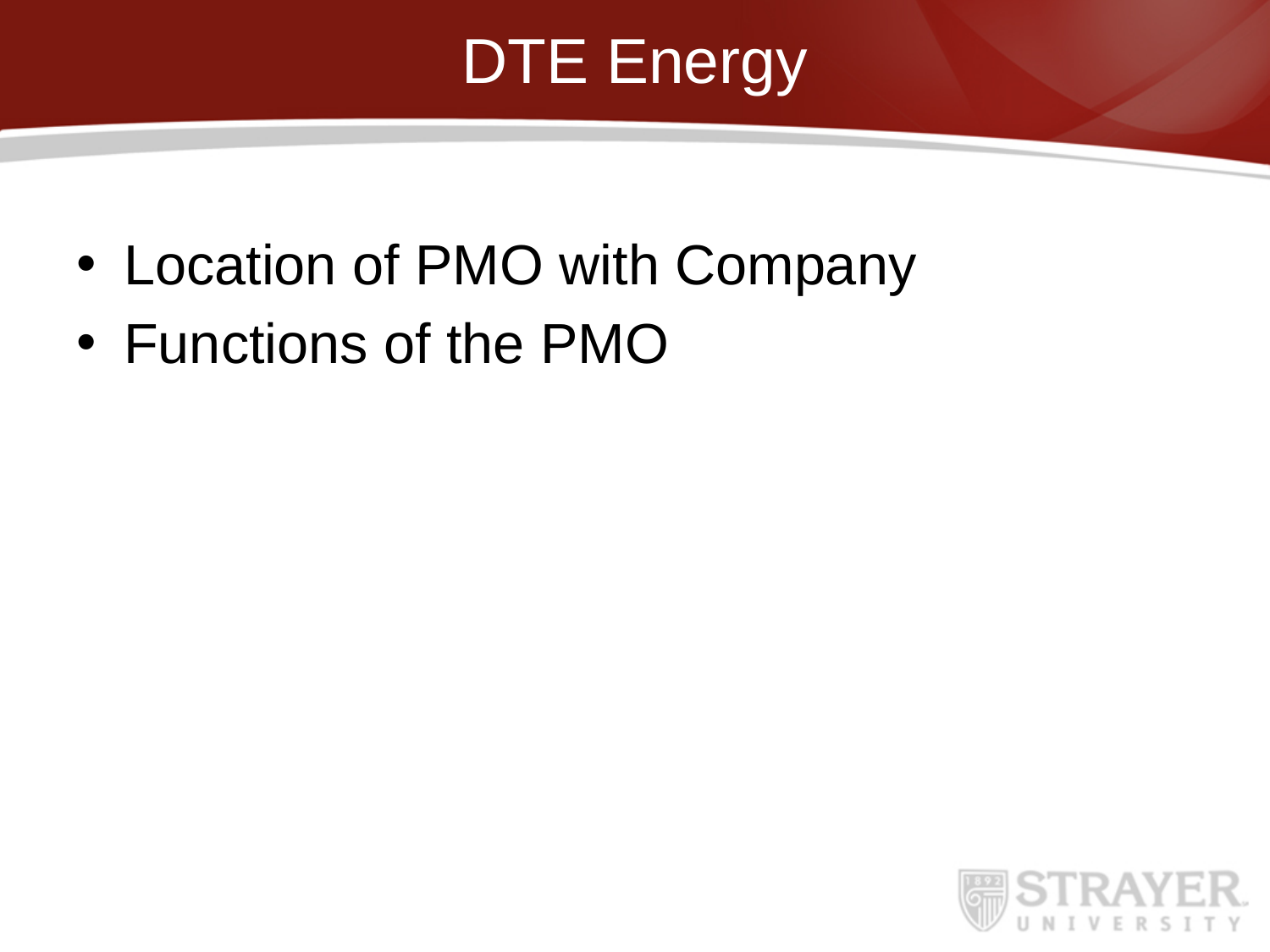

# DTE Energy
Location of PMO with Company
Functions of the PMO